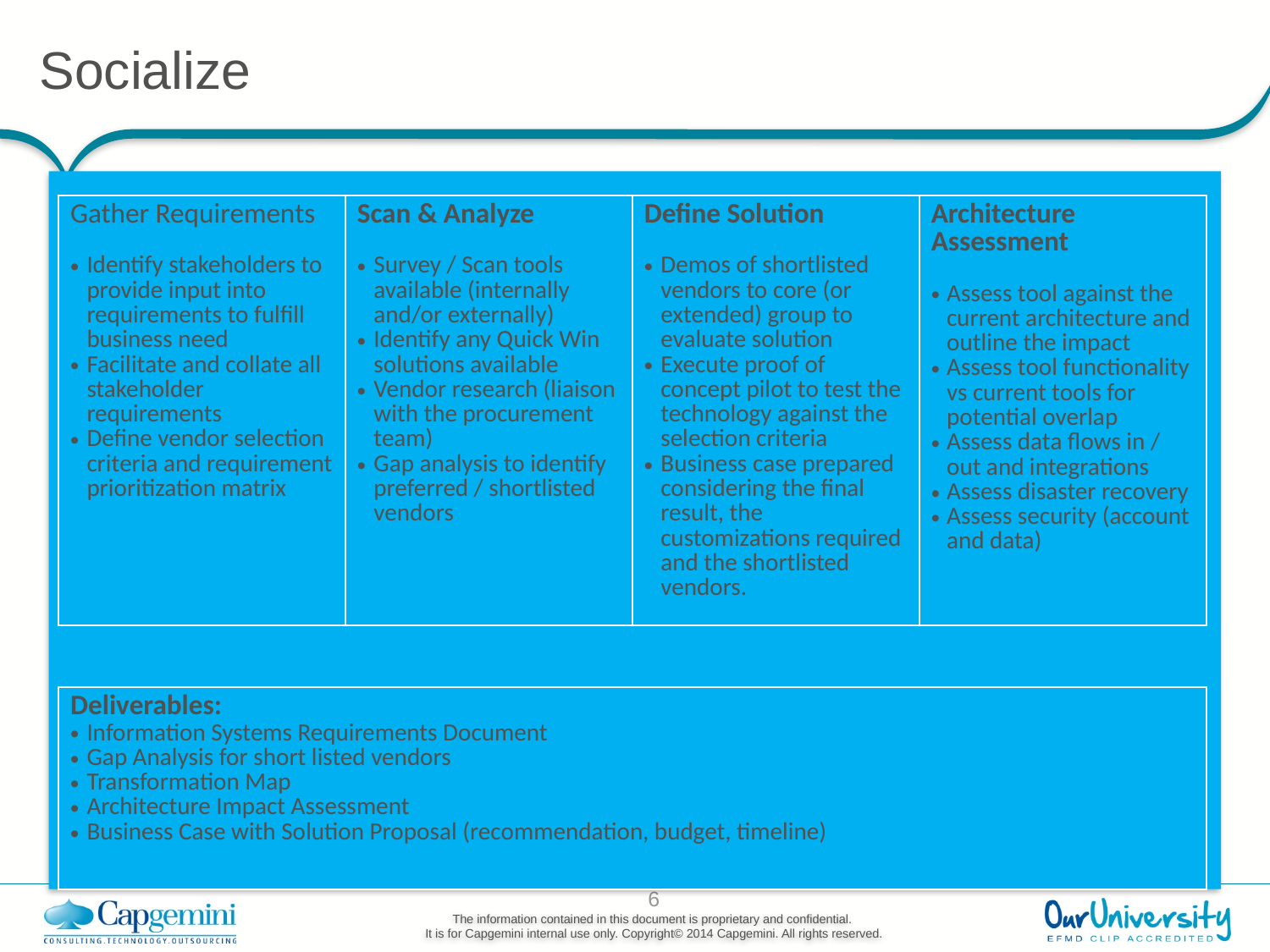

# Socialize

| Gather Requirements Identify stakeholders to provide input into requirements to fulfill business need Facilitate and collate all stakeholder requirements Define vendor selection criteria and requirement prioritization matrix | Scan & Analyze Survey / Scan tools available (internally and/or externally) Identify any Quick Win solutions available Vendor research (liaison with the procurement team) Gap analysis to identify preferred / shortlisted vendors | Define Solution Demos of shortlisted vendors to core (or extended) group to evaluate solution Execute proof of concept pilot to test the technology against the selection criteria Business case prepared considering the final result, the customizations required and the shortlisted vendors. | Architecture Assessment Assess tool against the current architecture and outline the impact Assess tool functionality vs current tools for potential overlap Assess data flows in / out and integrations Assess disaster recovery Assess security (account and data) |
| --- | --- | --- | --- |
| Deliverables: Information Systems Requirements Document Gap Analysis for short listed vendors Transformation Map Architecture Impact Assessment Business Case with Solution Proposal (recommendation, budget, timeline) |
| --- |